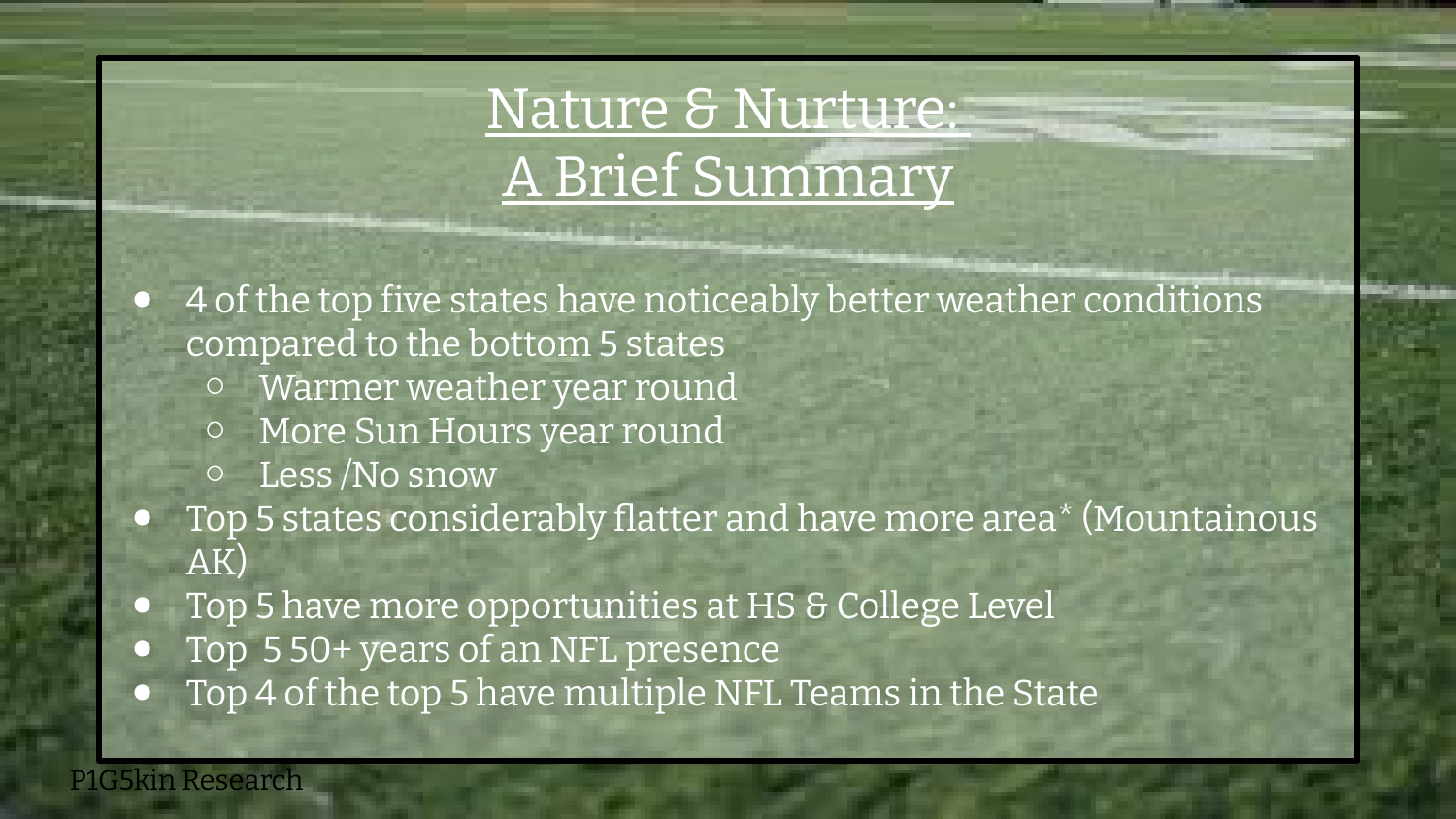

# Nature & Nurture:
A Brief Summary

4 of the top five states have noticeably better weather conditions compared to the bottom 5 states
Warmer weather year round
More Sun Hours year round
Less /No snow
Top 5 states considerably flatter and have more area* (Mountainous AK)
Top 5 have more opportunities at HS & College Level
Top  5 50+ years of an NFL presence
Top 4 of the top 5 have multiple NFL Teams in the State

P1G5kin Research